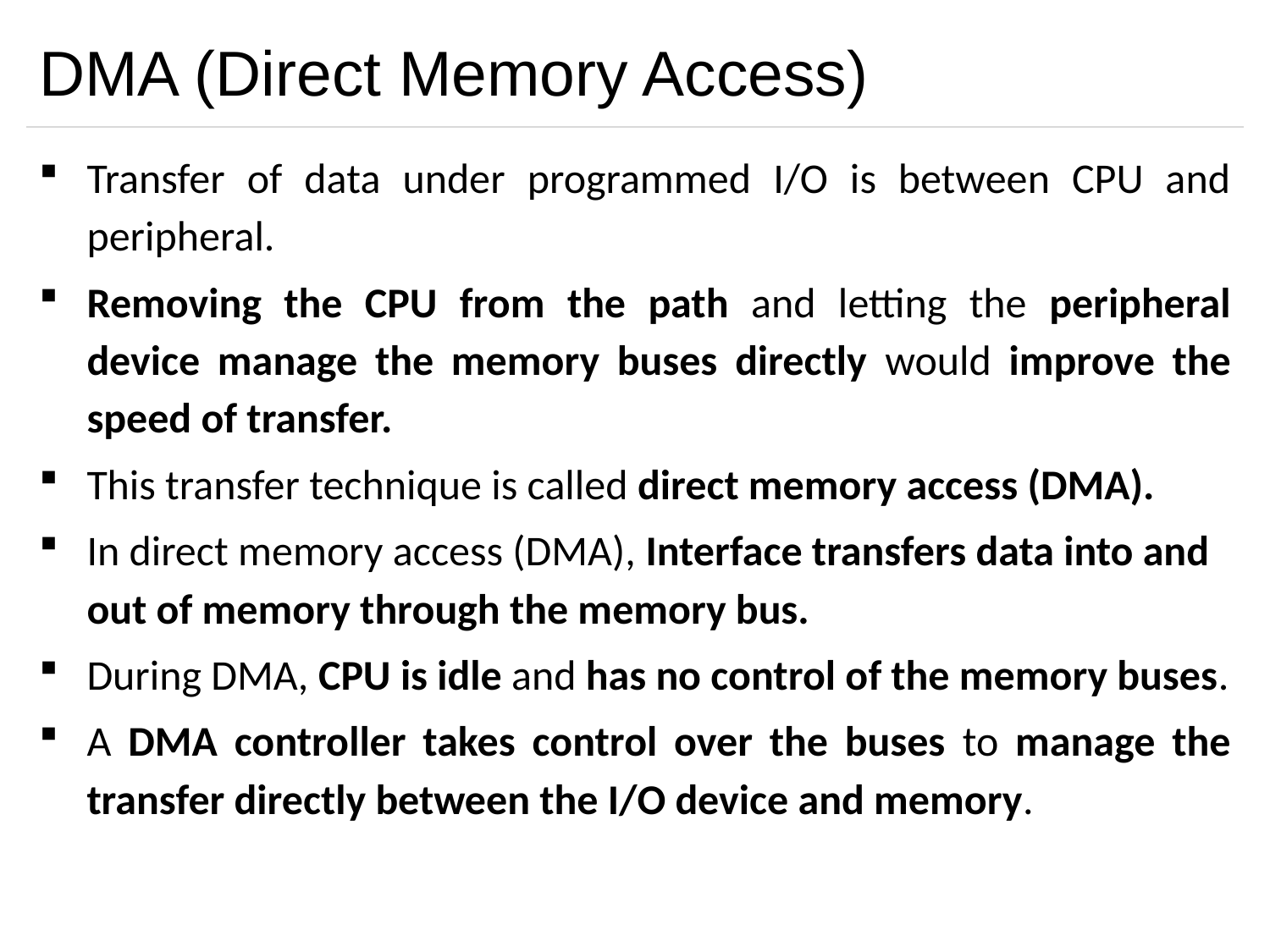

# DMA (Direct Memory Access)
Transfer of data under programmed I/O is between CPU and peripheral.
Removing the CPU from the path and letting the peripheral device manage the memory buses directly would improve the speed of transfer.
This transfer technique is called direct memory access (DMA).
In direct memory access (DMA), Interface transfers data into and out of memory through the memory bus.
During DMA, CPU is idle and has no control of the memory buses.
A DMA controller takes control over the buses to manage the transfer directly between the I/O device and memory.